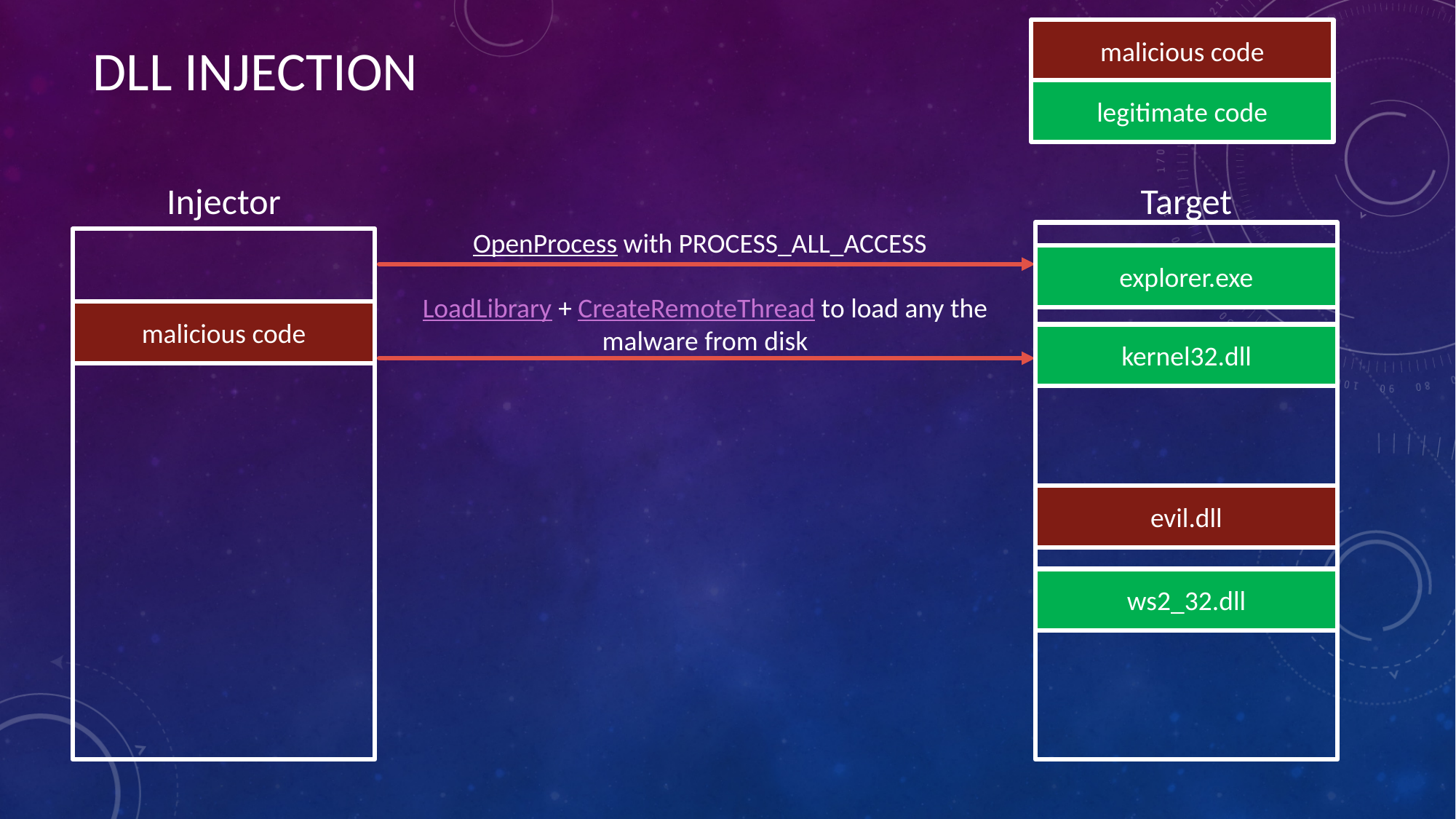

malicious code
# DLL Injection
legitimate code
Injector
Target
OpenProcess with PROCESS_ALL_ACCESS

explorer.exe
LoadLibrary + CreateRemoteThread to load any the malware from disk
malicious code
kernel32.dll
evil.dll
ws2_32.dll